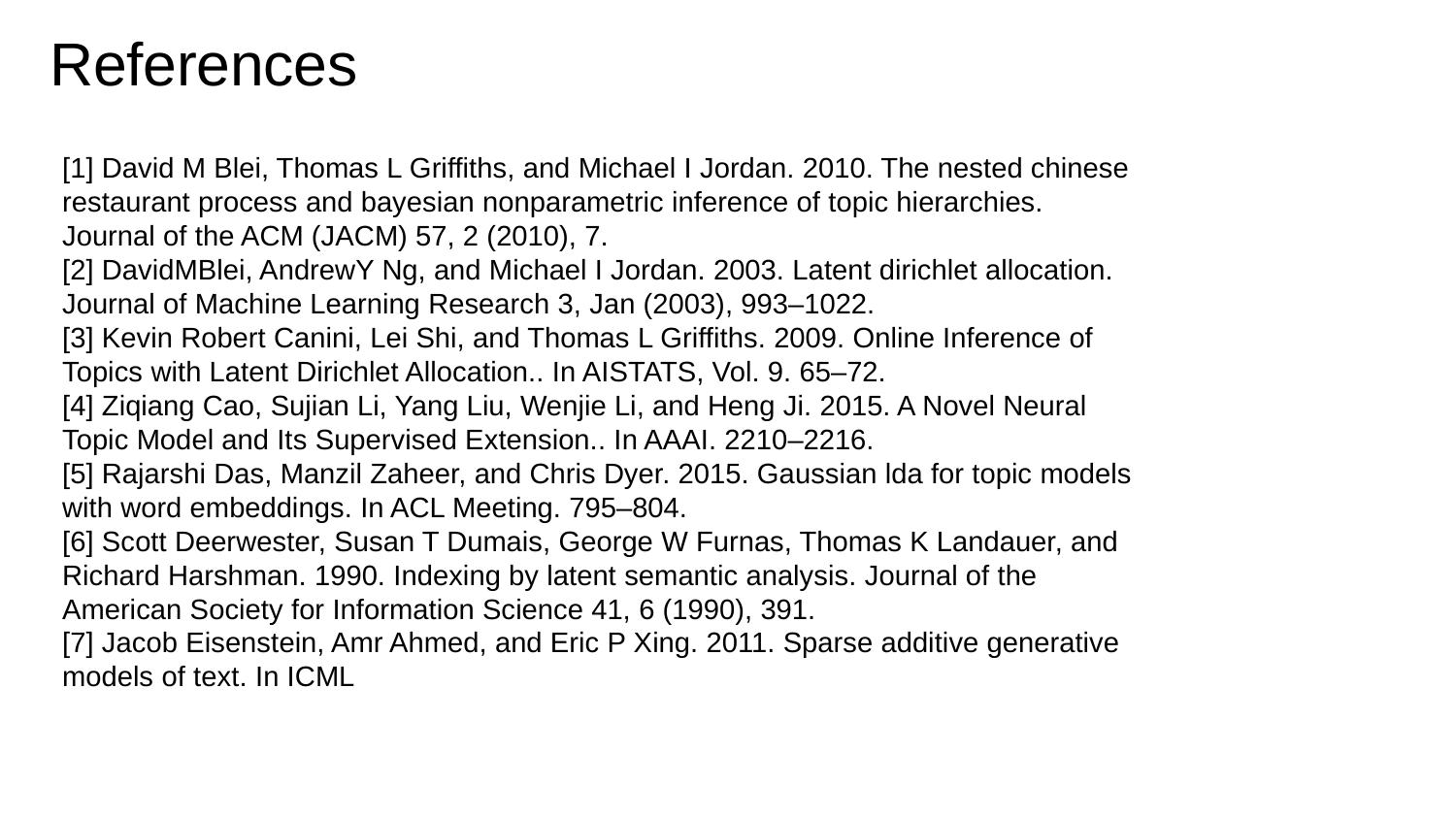

# References
[1] David M Blei, Thomas L Griffiths, and Michael I Jordan. 2010. The nested chinese
restaurant process and bayesian nonparametric inference of topic hierarchies.
Journal of the ACM (JACM) 57, 2 (2010), 7.
[2] DavidMBlei, AndrewY Ng, and Michael I Jordan. 2003. Latent dirichlet allocation.
Journal of Machine Learning Research 3, Jan (2003), 993–1022.
[3] Kevin Robert Canini, Lei Shi, and Thomas L Griffiths. 2009. Online Inference of
Topics with Latent Dirichlet Allocation.. In AISTATS, Vol. 9. 65–72.
[4] Ziqiang Cao, Sujian Li, Yang Liu, Wenjie Li, and Heng Ji. 2015. A Novel Neural
Topic Model and Its Supervised Extension.. In AAAI. 2210–2216.
[5] Rajarshi Das, Manzil Zaheer, and Chris Dyer. 2015. Gaussian lda for topic models
with word embeddings. In ACL Meeting. 795–804.
[6] Scott Deerwester, Susan T Dumais, George W Furnas, Thomas K Landauer, and
Richard Harshman. 1990. Indexing by latent semantic analysis. Journal of the
American Society for Information Science 41, 6 (1990), 391.
[7] Jacob Eisenstein, Amr Ahmed, and Eric P Xing. 2011. Sparse additive generative
models of text. In ICML
Lecture 14 -
May 23, 2017
Fei-Fei Li & Justin Johnson & Serena Yeung
65